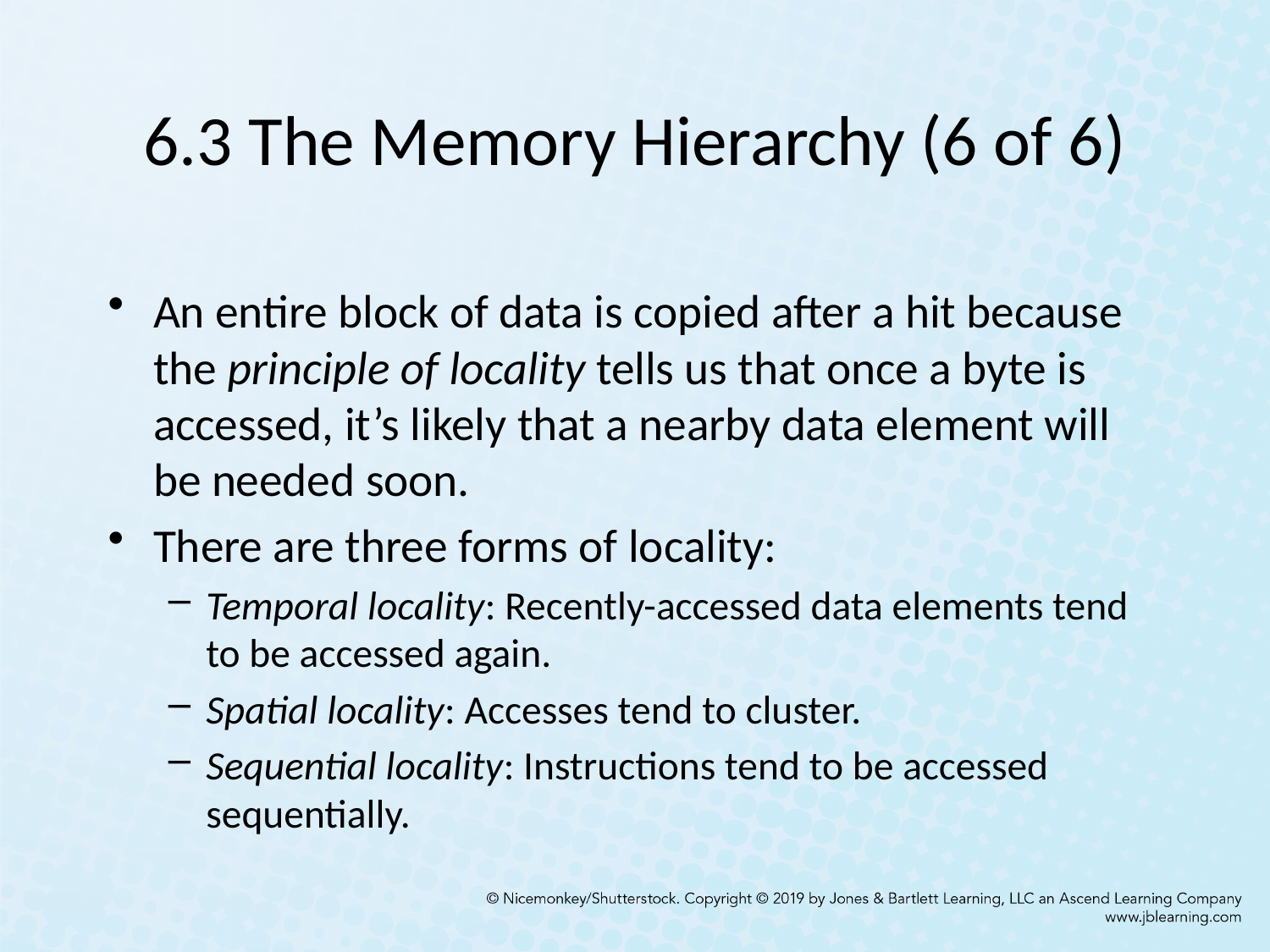

# 6.3 The Memory Hierarchy (6 of 6)
An entire block of data is copied after a hit because the principle of locality tells us that once a byte is accessed, it’s likely that a nearby data element will be needed soon.
There are three forms of locality:
Temporal locality: Recently-accessed data elements tend to be accessed again.
Spatial locality: Accesses tend to cluster.
Sequential locality: Instructions tend to be accessed sequentially.